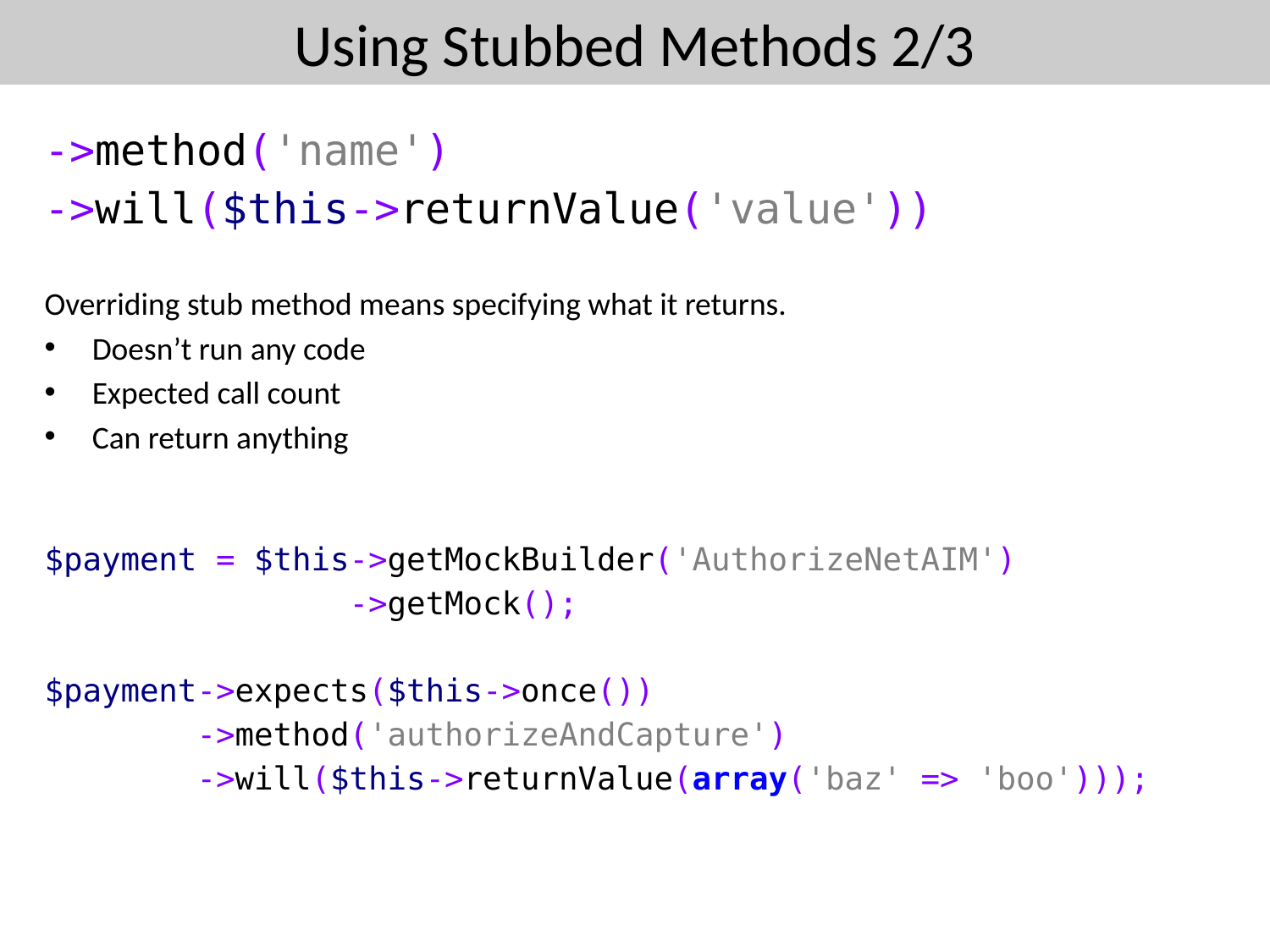

# Using Stubbed Methods 2/3
->method('name')
->will($this->returnValue('value'))

Overriding stub method means specifying what it returns.
Doesn’t run any code
Expected call count
Can return anything

$payment = $this->getMockBuilder('AuthorizeNetAIM')
                ->getMock();

$payment->expects($this->once())
        ->method('authorizeAndCapture')
        ->will($this->returnValue(array('baz' => 'boo')));